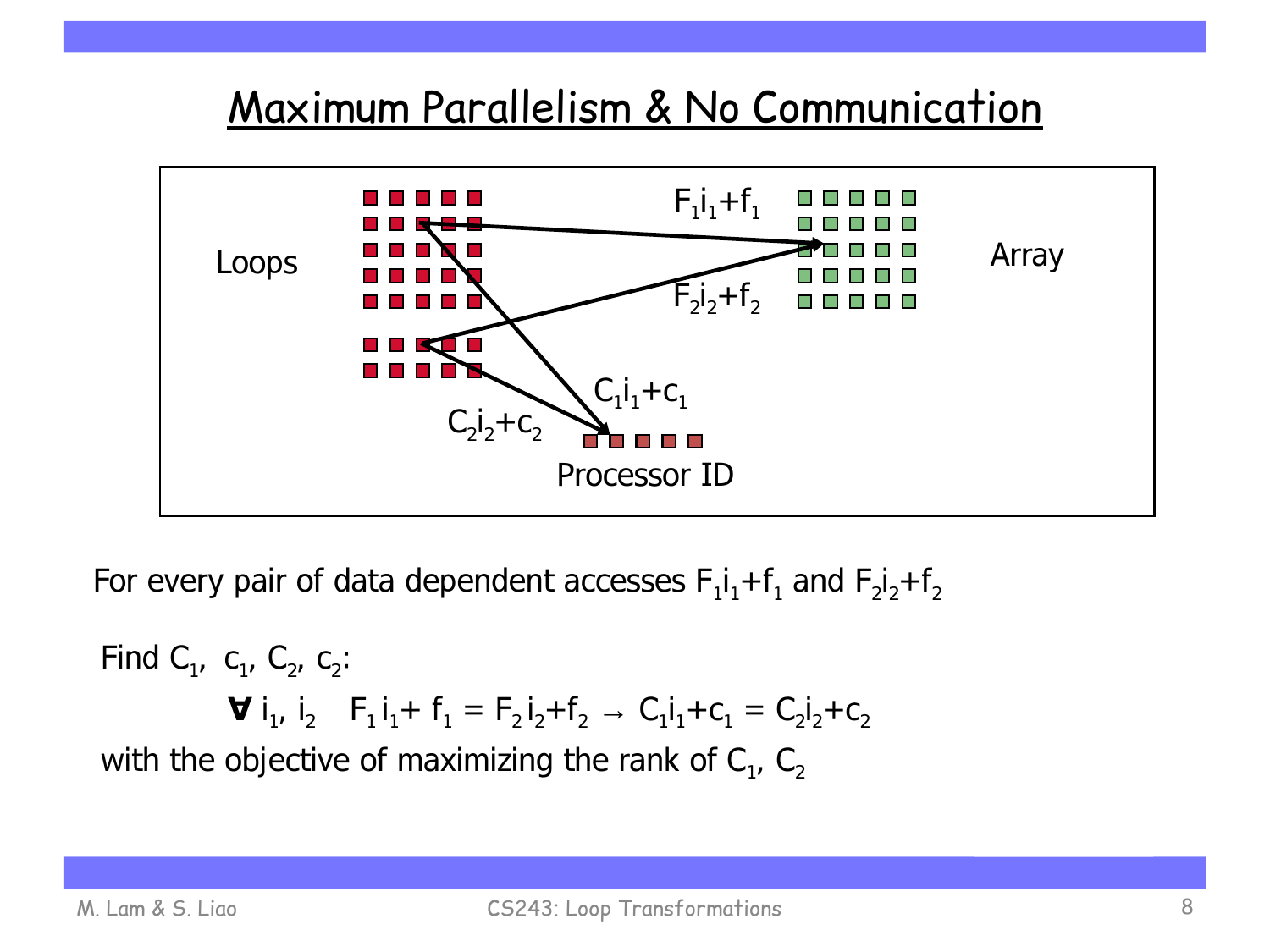

# Maximum Parallelism & No Communication

F1i1+f1

Array
Loops

F2i2+f2

C1i1+c1

C2i2+c2

Processor ID
    For every pair of data dependent accesses F1i1+f1 and F2i2+f2
Find C1,  c1, C2, c2:
		∀ i1, i2      F1 i1+ f1 = F2 i2+f2 → C1i1+c1 = C2i2+c2
	with the objective of maximizing the rank of C1, C2
M. Lam & S. Liao
CS243: Loop Transformations
8